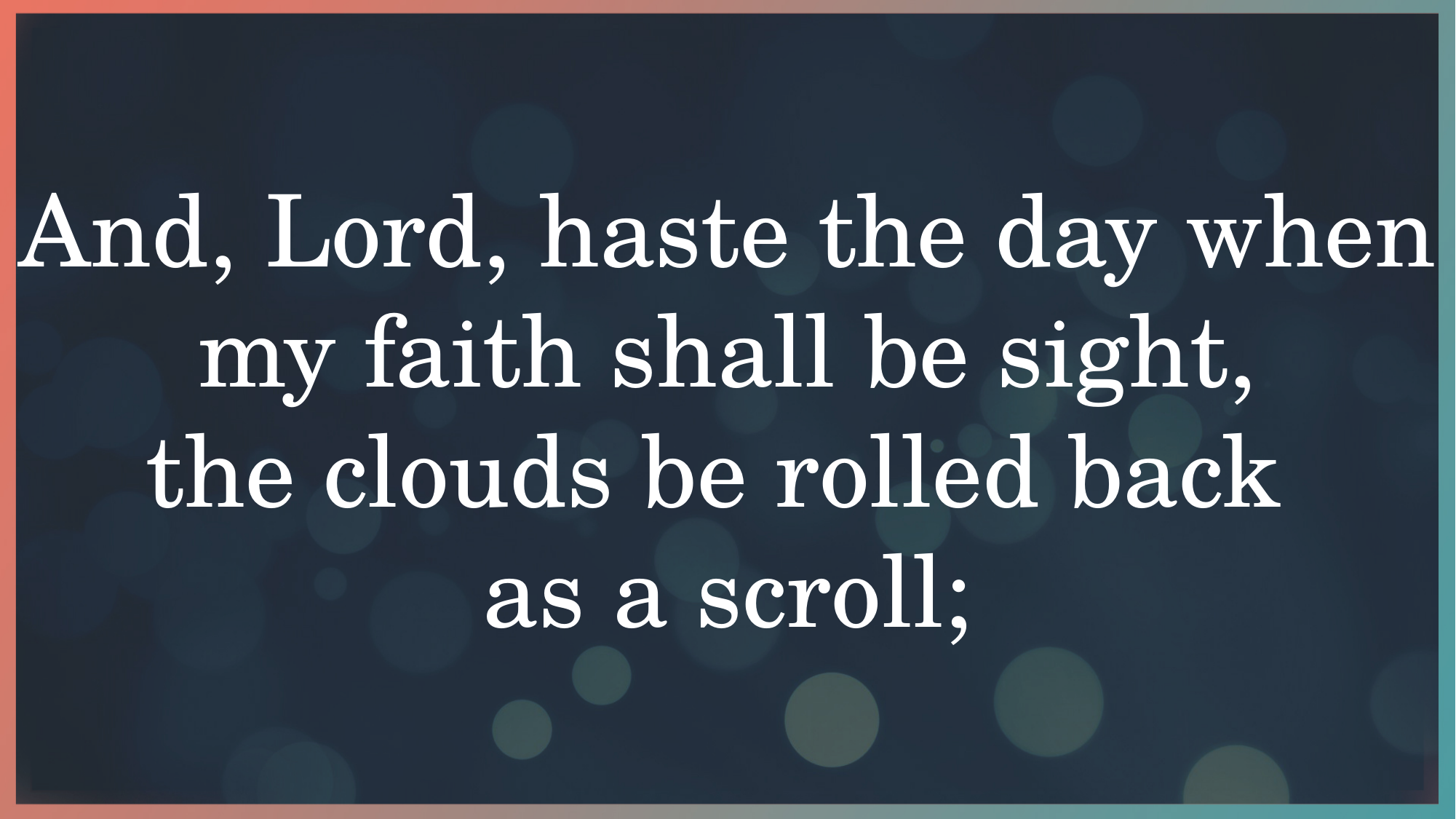

And, Lord, haste the day when my faith shall be sight,
the clouds be rolled back
as a scroll;